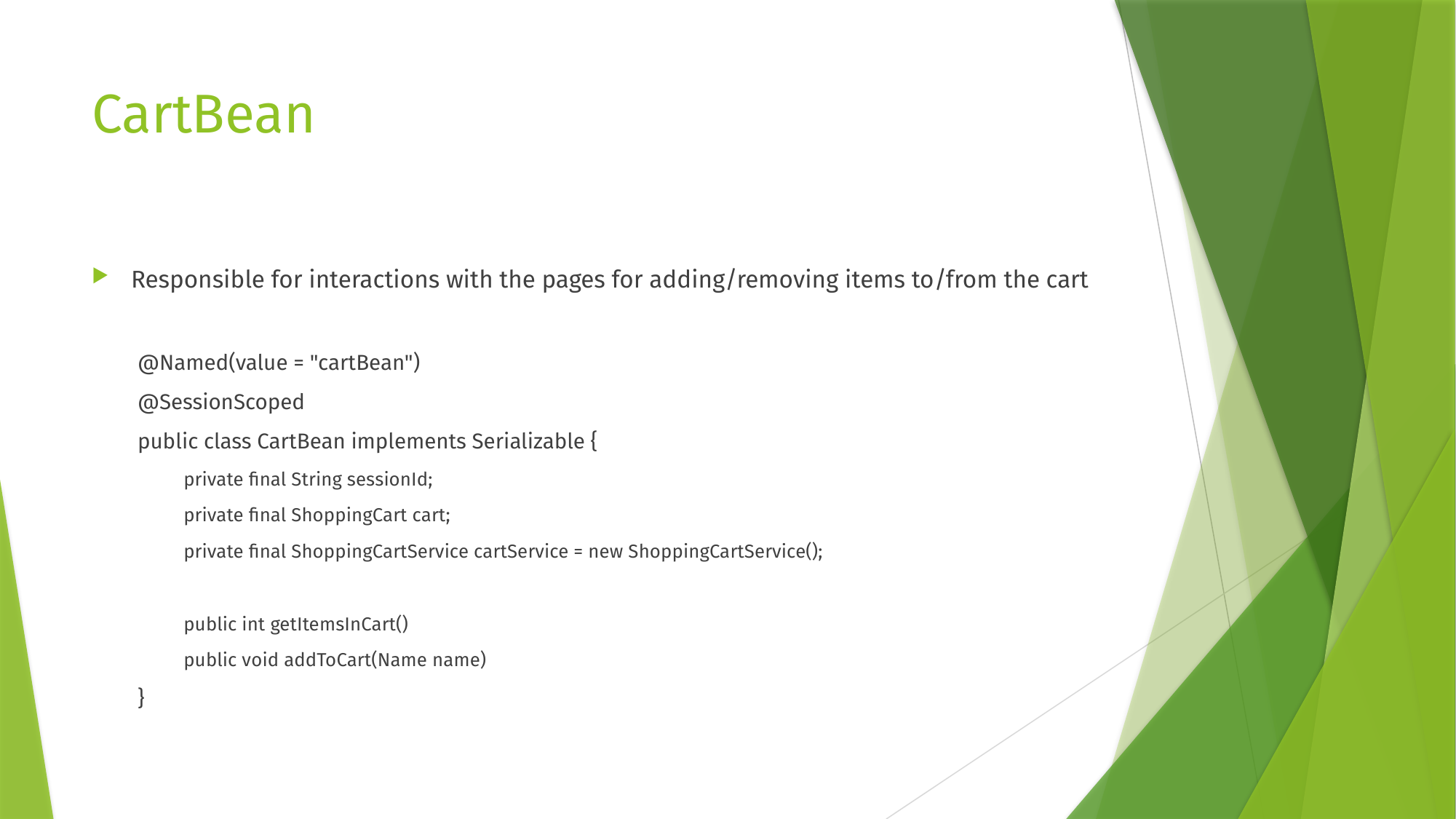

# CartBean
Responsible for interactions with the pages for adding/removing items to/from the cart

@Named(value = "cartBean")
@SessionScoped
public class CartBean implements Serializable {
private final String sessionId;
private final ShoppingCart cart;
private final ShoppingCartService cartService = new ShoppingCartService();

public int getItemsInCart()
public void addToCart(Name name)
}